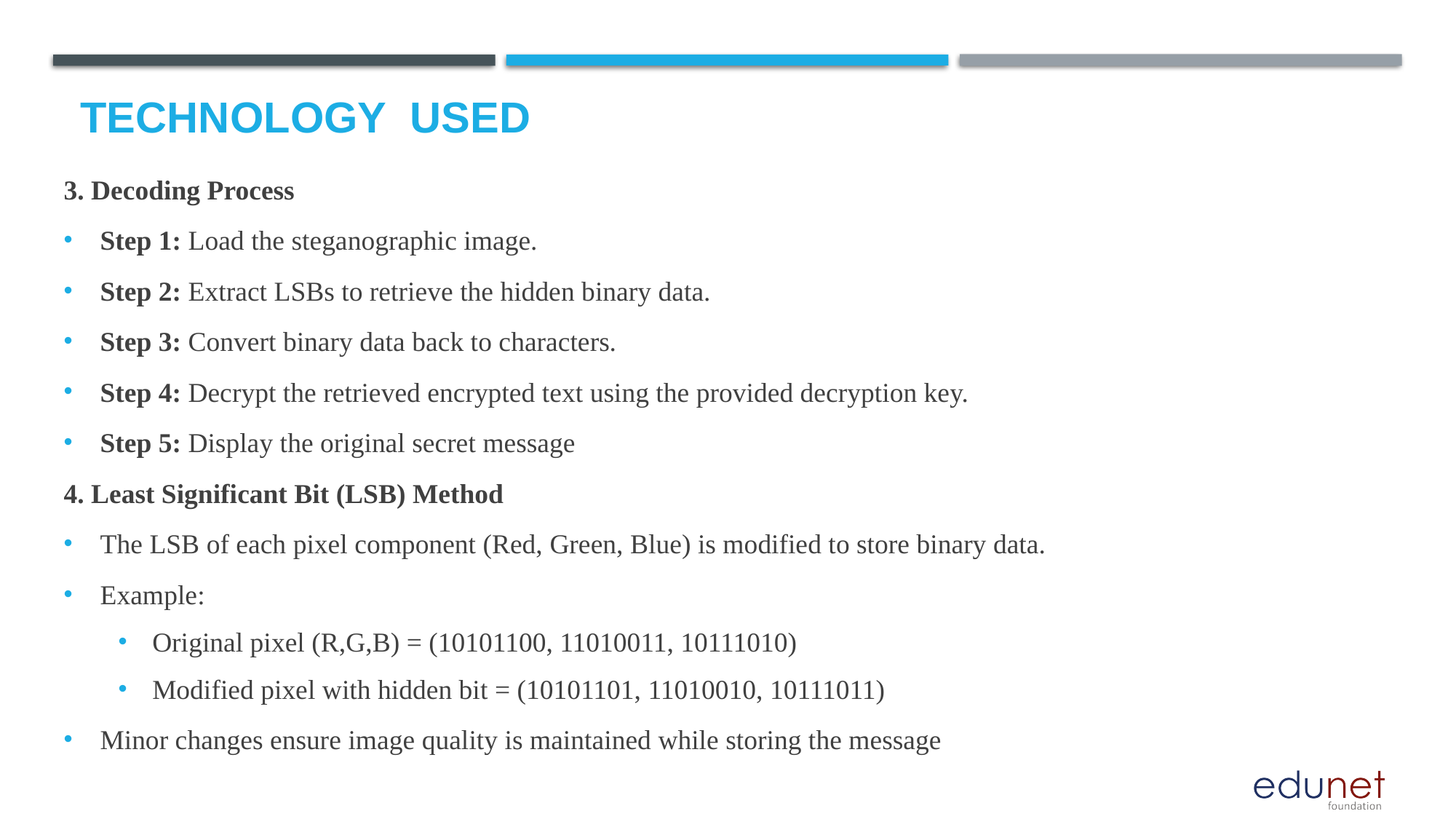

# Technology  used
3. Decoding Process
Step 1: Load the steganographic image.
Step 2: Extract LSBs to retrieve the hidden binary data.
Step 3: Convert binary data back to characters.
Step 4: Decrypt the retrieved encrypted text using the provided decryption key.
Step 5: Display the original secret message
4. Least Significant Bit (LSB) Method
The LSB of each pixel component (Red, Green, Blue) is modified to store binary data.
Example:
Original pixel (R,G,B) = (10101100, 11010011, 10111010)
Modified pixel with hidden bit = (10101101, 11010010, 10111011)
Minor changes ensure image quality is maintained while storing the message